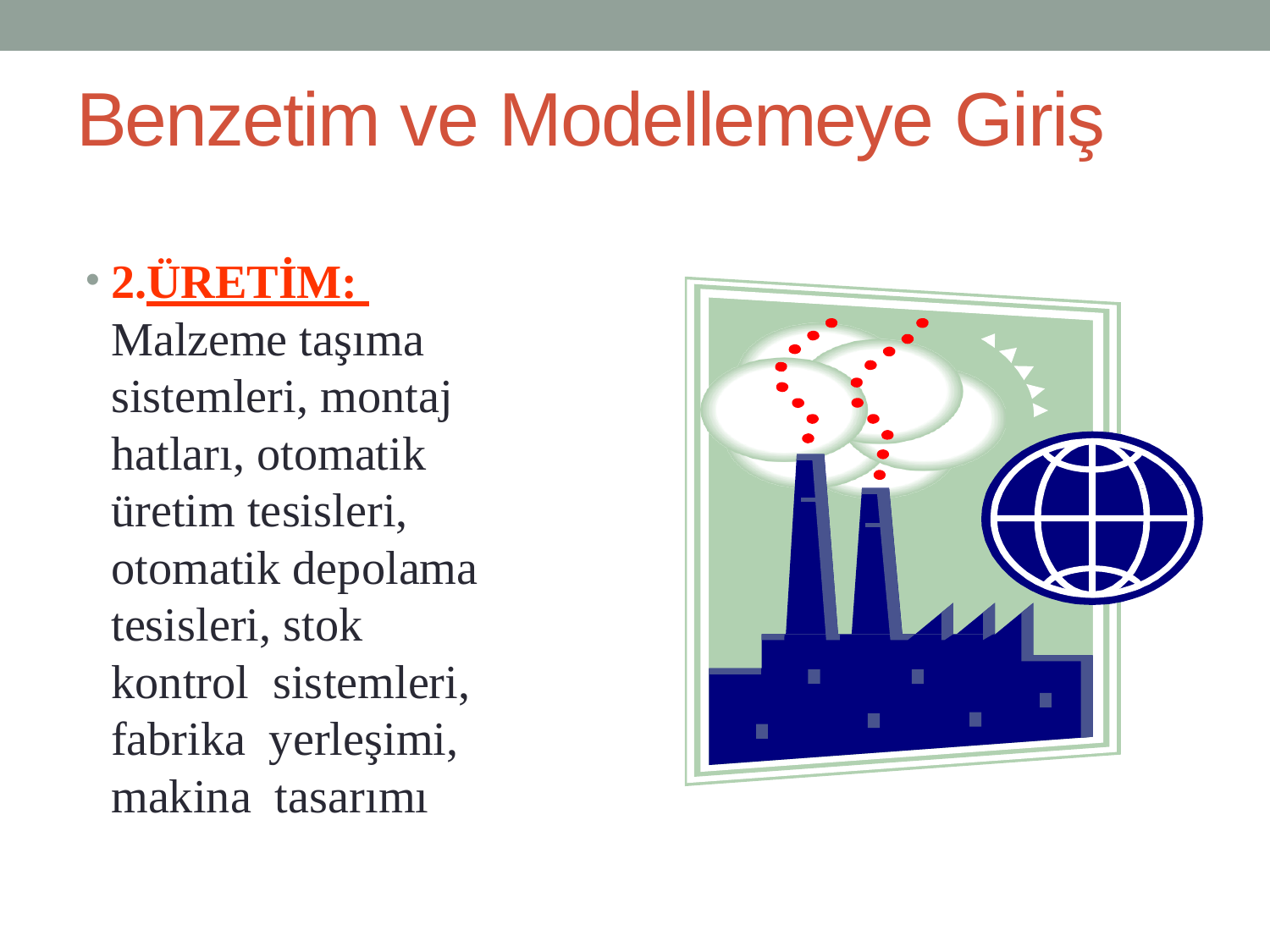

# Benzetim ve Modellemeye Giriş
2.ÜRETİM:  Malzeme taşıma  sistemleri, montaj  hatları, otomatik  üretim tesisleri,  otomatik depolama  tesisleri, stok kontrol  sistemleri, fabrika  yerleşimi, makina  tasarımı